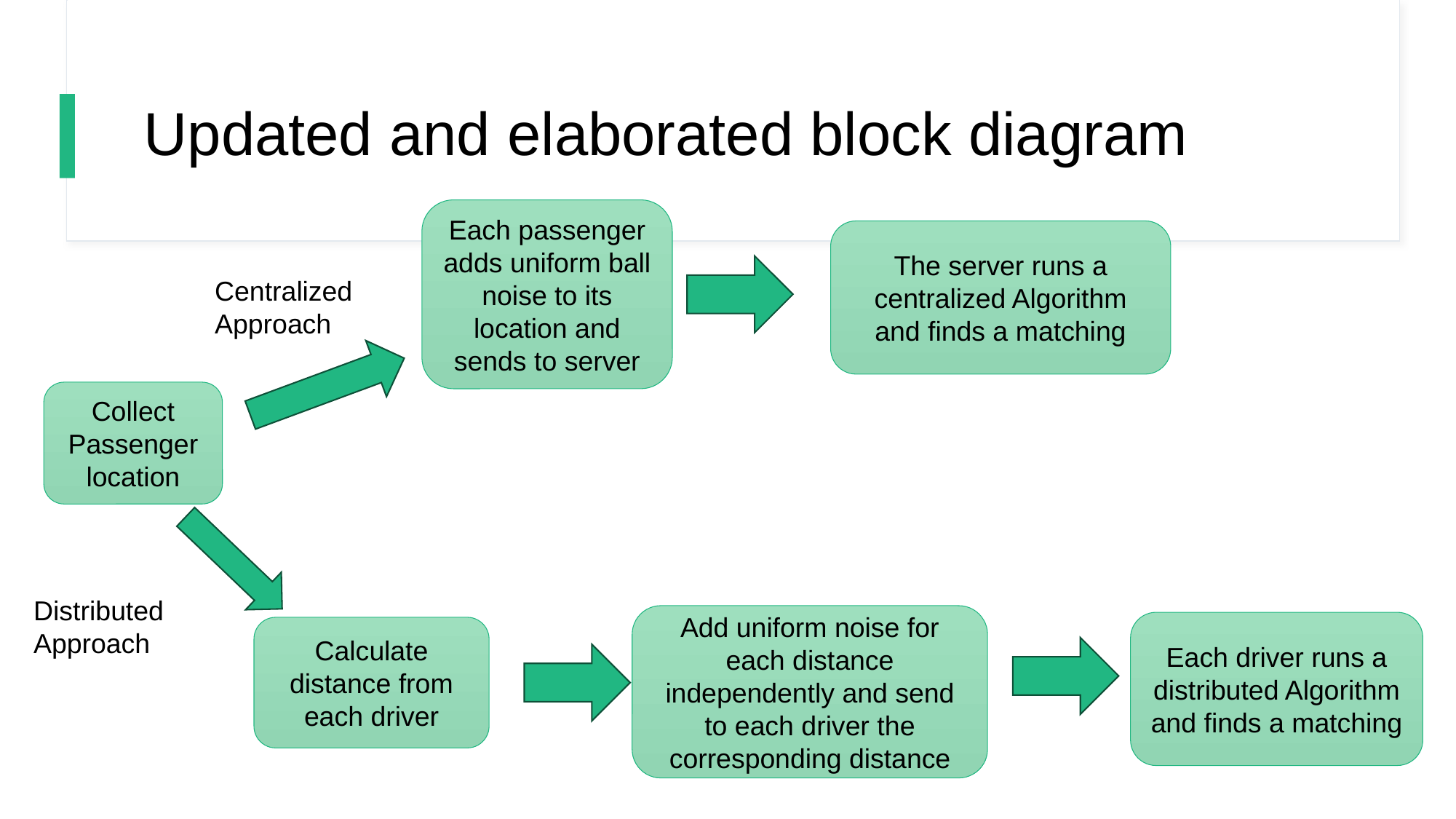

# Updated and elaborated block diagram
Each passenger adds uniform ball noise to its location and sends to server
The server runs a centralized Algorithm and finds a matching

Centralized Approach

Collect Passenger location

Distributed Approach
Add uniform noise for each distance independently and send to each driver the corresponding distance
Each driver runs a distributed Algorithm and finds a matching
Calculate distance from each driver